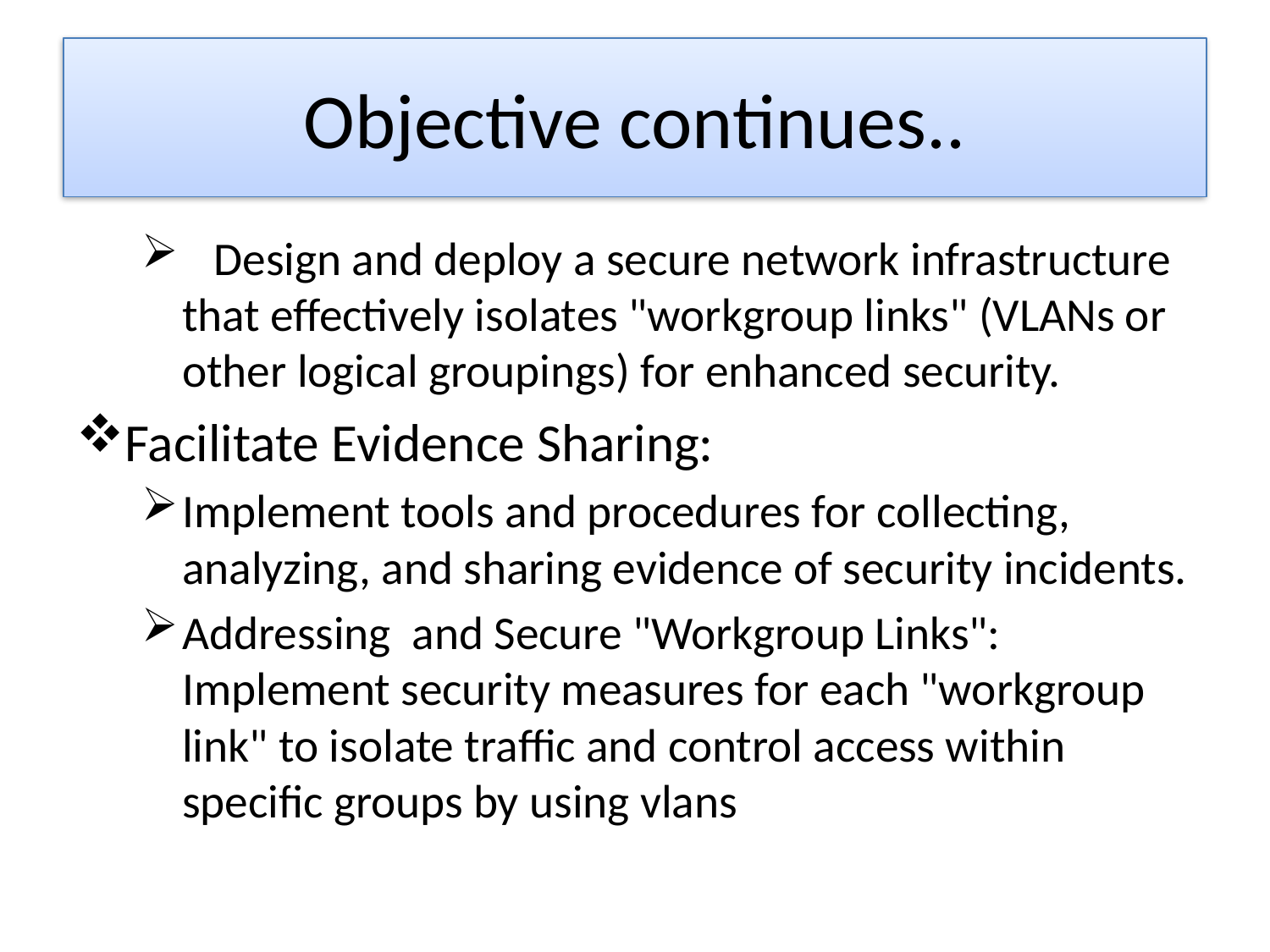

# Objective continues..
   Design and deploy a secure network infrastructure that effectively isolates "workgroup links" (VLANs or other logical groupings) for enhanced security.
Facilitate Evidence Sharing:
Implement tools and procedures for collecting, analyzing, and sharing evidence of security incidents.
Addressing  and Secure "Workgroup Links":  Implement security measures for each "workgroup link" to isolate traffic and control access within specific groups by using vlans